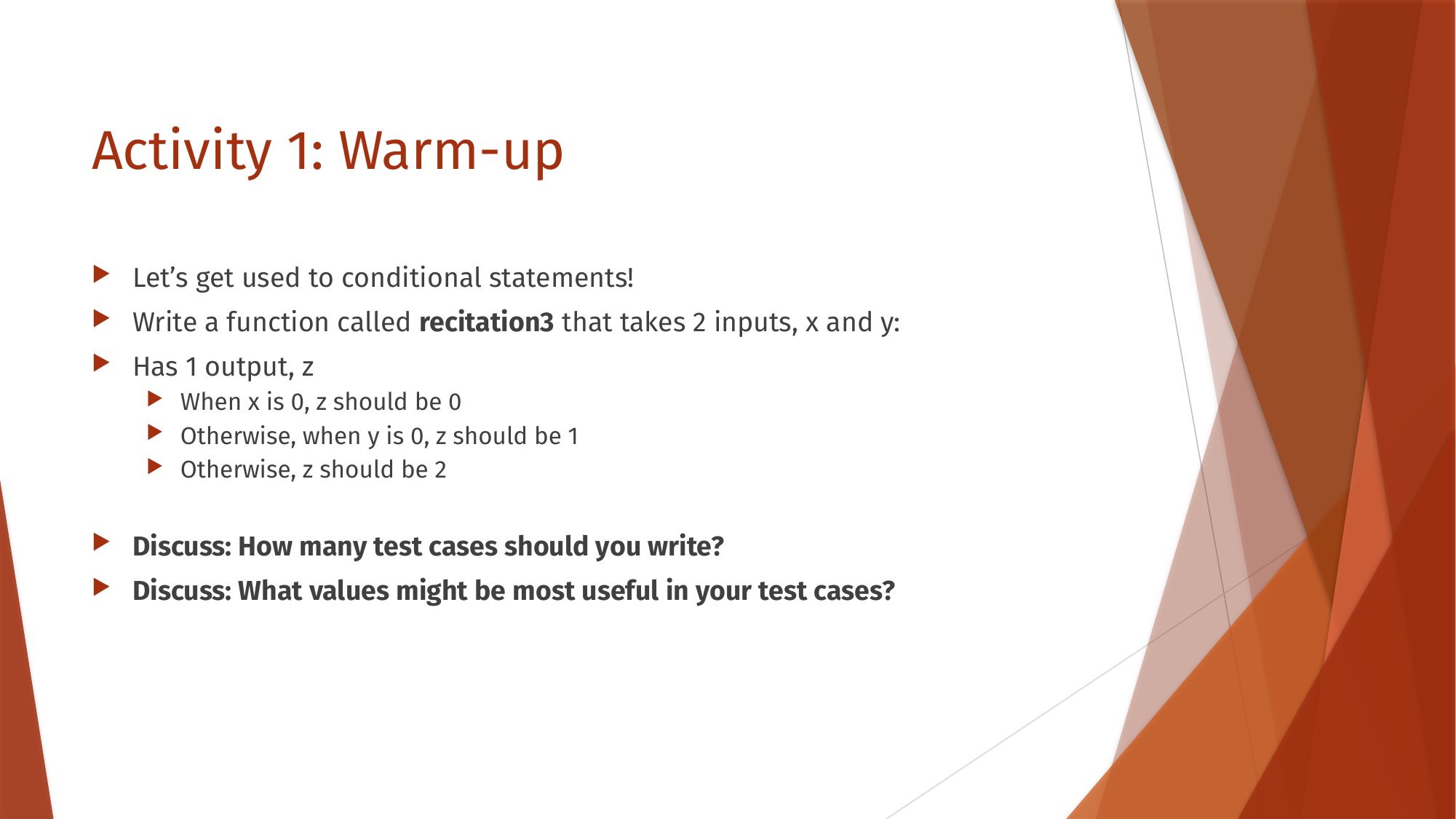

# Activity 1: Warm-up
Let’s get used to conditional statements!
Write a function called recitation3 that takes 2 inputs, x and y:
Has 1 output, z
When x is 0, z should be 0
Otherwise, when y is 0, z should be 1
Otherwise, z should be 2

Discuss: How many test cases should you write?
Discuss: What values might be most useful in your test cases?